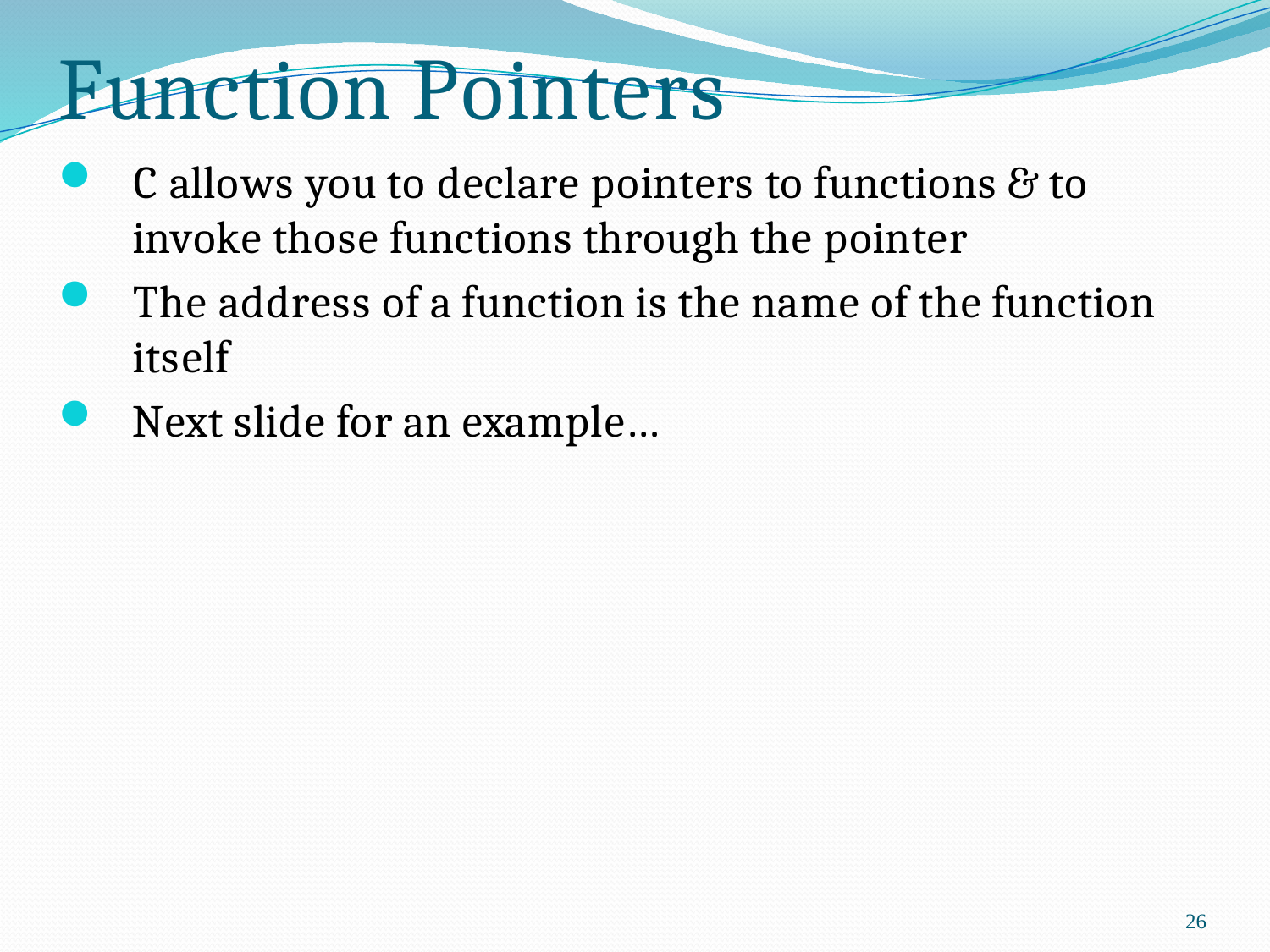

# Function Pointers
C allows you to declare pointers to functions & to invoke those functions through the pointer
The address of a function is the name of the function itself
Next slide for an example…
26